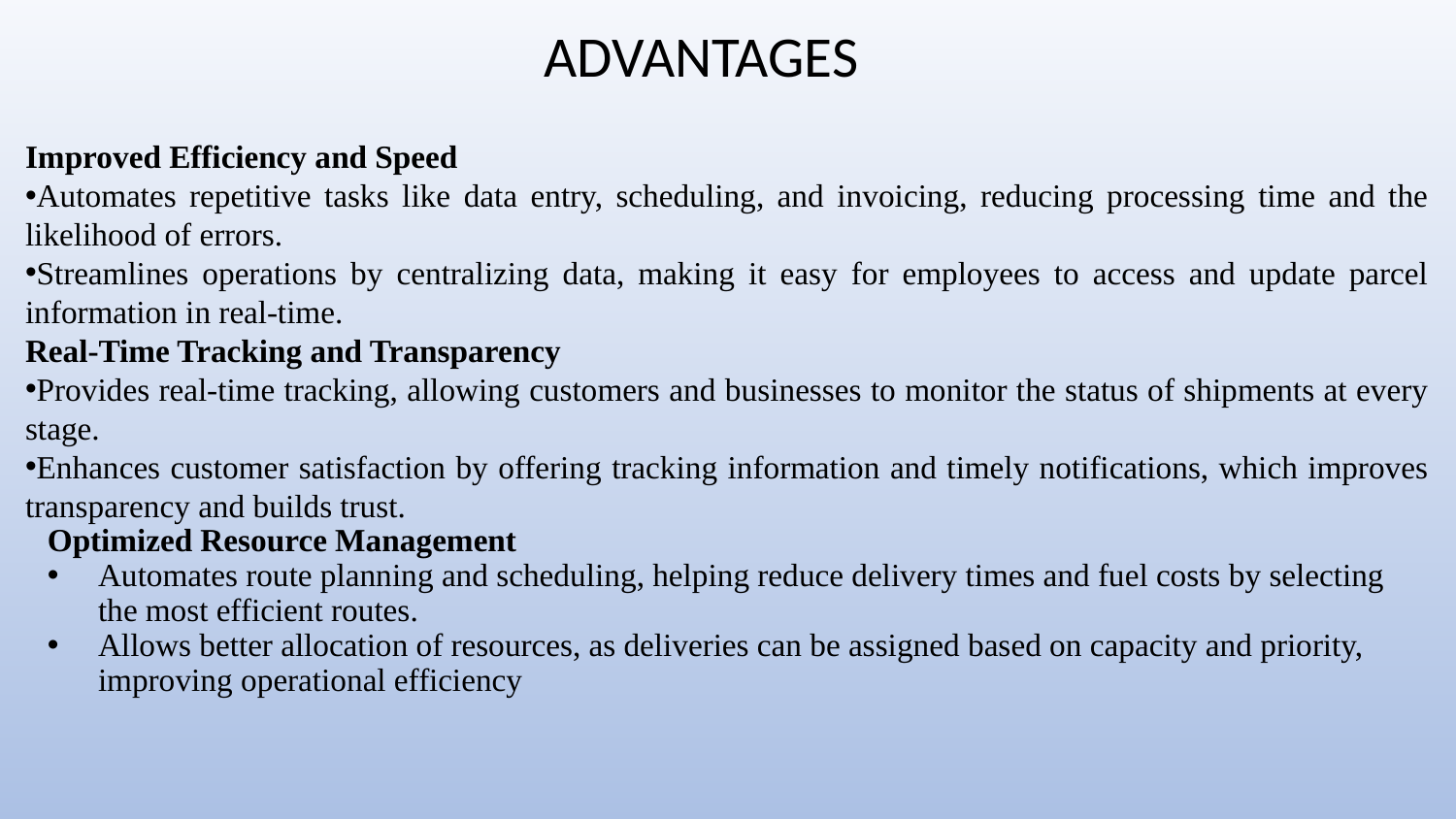

# ADVANTAGES
Improved Efficiency and Speed
Automates repetitive tasks like data entry, scheduling, and invoicing, reducing processing time and the likelihood of errors.
Streamlines operations by centralizing data, making it easy for employees to access and update parcel information in real-time.
Real-Time Tracking and Transparency
Provides real-time tracking, allowing customers and businesses to monitor the status of shipments at every stage.
Enhances customer satisfaction by offering tracking information and timely notifications, which improves transparency and builds trust.
Optimized Resource Management
Automates route planning and scheduling, helping reduce delivery times and fuel costs by selecting the most efficient routes.
Allows better allocation of resources, as deliveries can be assigned based on capacity and priority, improving operational efficiency